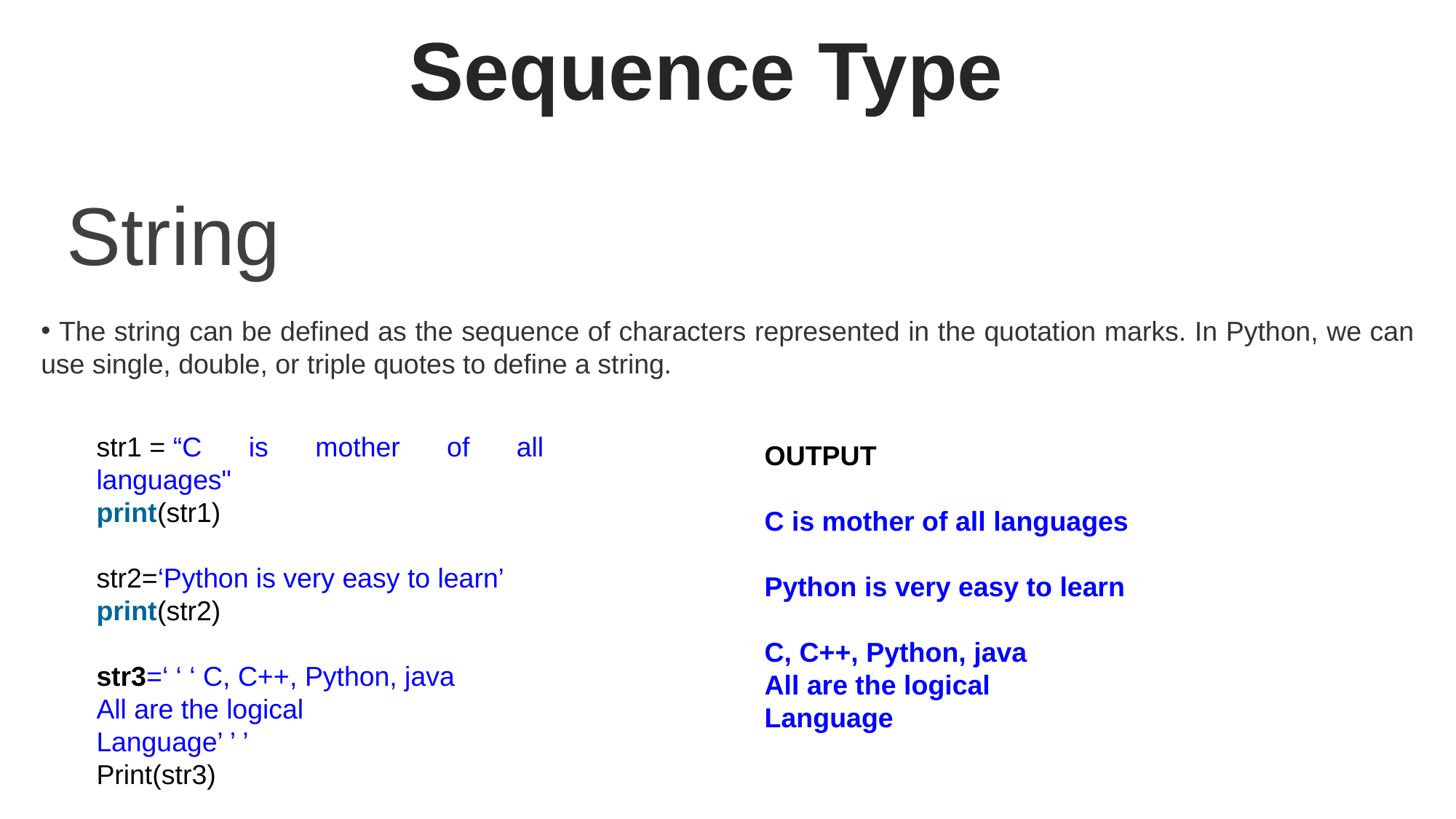

Sequence Type
String
 The string can be defined as the sequence of characters represented in the quotation marks. In Python, we can use single, double, or triple quotes to define a string.
str1 = “C is mother of all languages"
print(str1)

str2=‘Python is very easy to learn’
print(str2)

str3=‘ ‘ ‘ C, C++, Python, java
All are the logical
Language’ ’ ’
Print(str3)

OUTPUT

C is mother of all languages

Python is very easy to learn

C, C++, Python, java
All are the logical
Language